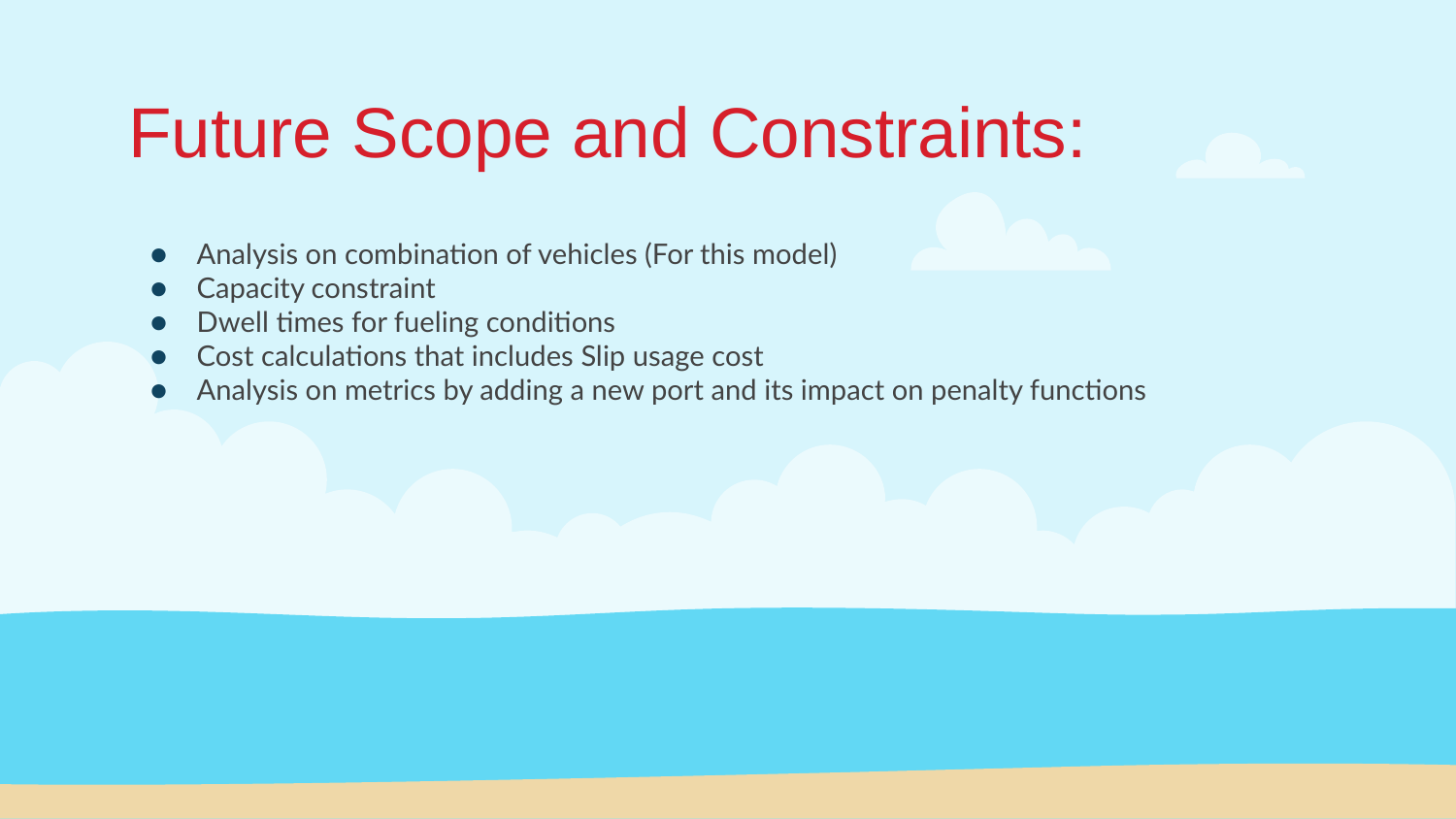

# Future Scope and Constraints:
Analysis on combination of vehicles (For this model)
Capacity constraint
Dwell times for fueling conditions
Cost calculations that includes Slip usage cost
Analysis on metrics by adding a new port and its impact on penalty functions